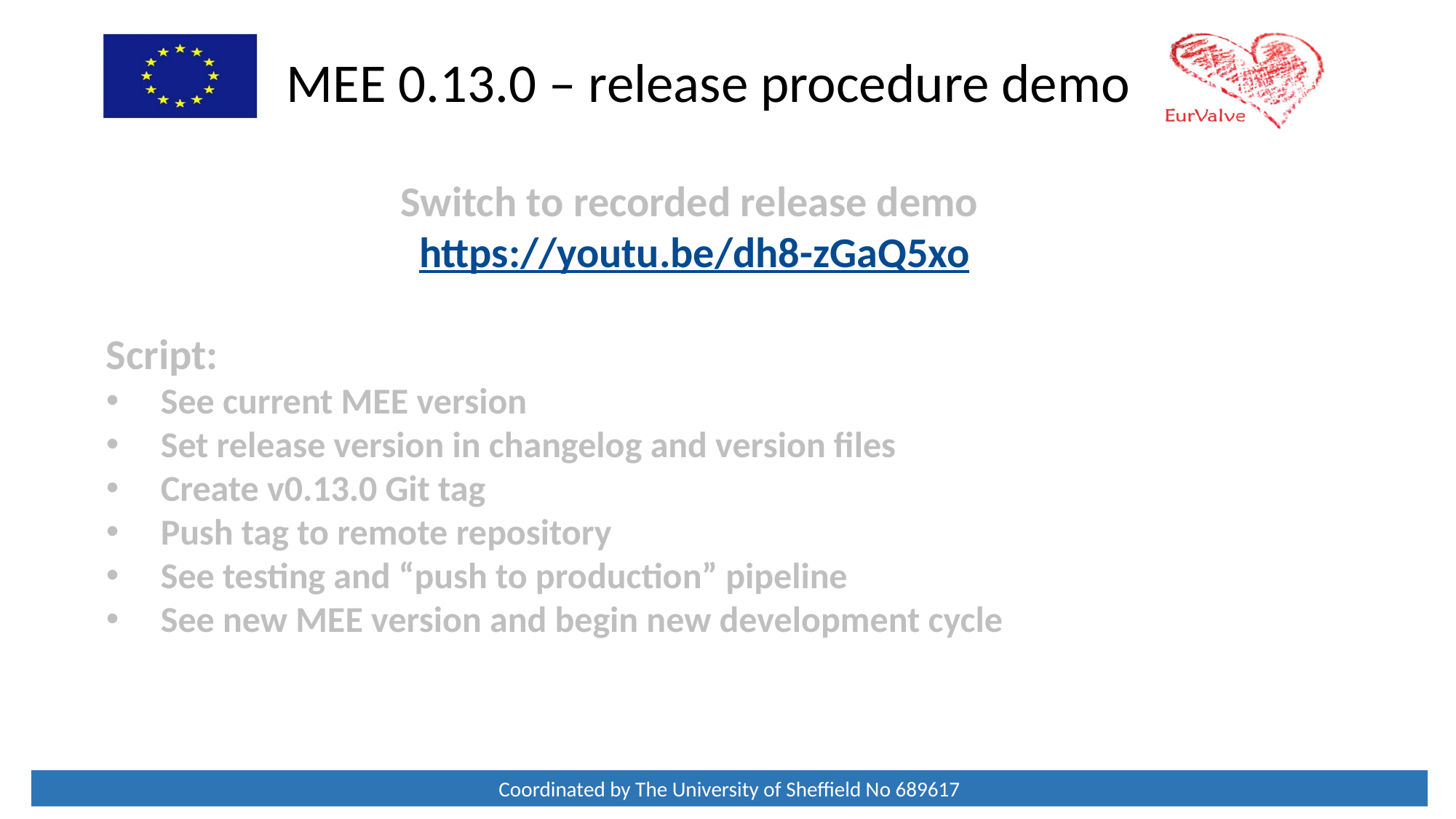

# MEE 0.13.0 – release procedure demo
Switch to recorded release demo
https://youtu.be/dh8-zGaQ5xo

Script:
See current MEE version
Set release version in changelog and version files
Create v0.13.0 Git tag
Push tag to remote repository
See testing and “push to production” pipeline
See new MEE version and begin new development cycle